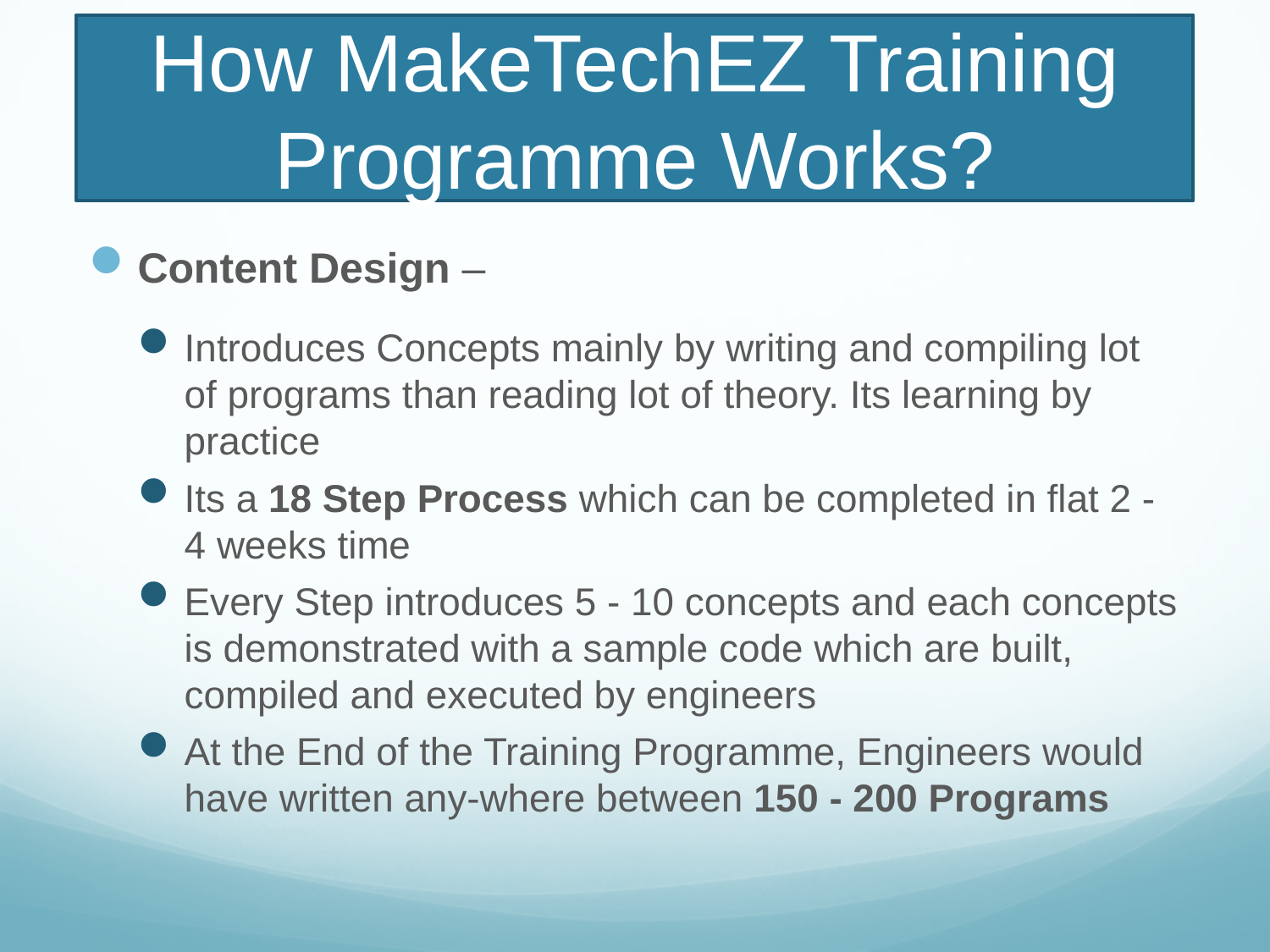

# How MakeTechEZ Training Programme Works?
Content Design –
Introduces Concepts mainly by writing and compiling lot of programs than reading lot of theory. Its learning by practice
Its a 18 Step Process which can be completed in flat 2 - 4 weeks time
Every Step introduces 5 - 10 concepts and each concepts is demonstrated with a sample code which are built, compiled and executed by engineers
At the End of the Training Programme, Engineers would have written any-where between 150 - 200 Programs